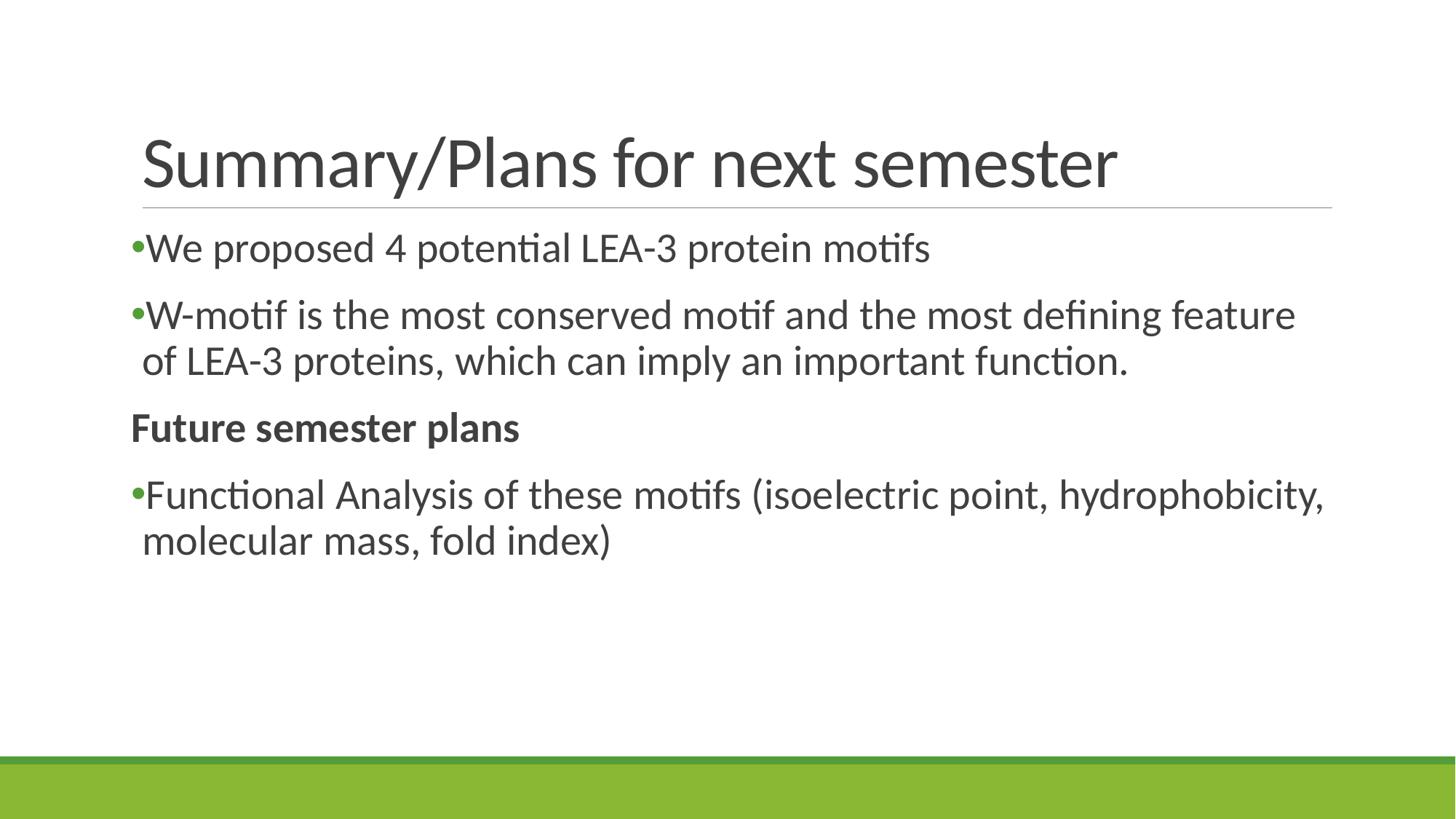

# Summary/Plans for next semester
We proposed 4 potential LEA-3 protein motifs
W-motif is the most conserved motif and the most defining feature of LEA-3 proteins, which can imply an important function.
Future semester plans
Functional Analysis of these motifs (isoelectric point, hydrophobicity, molecular mass, fold index)